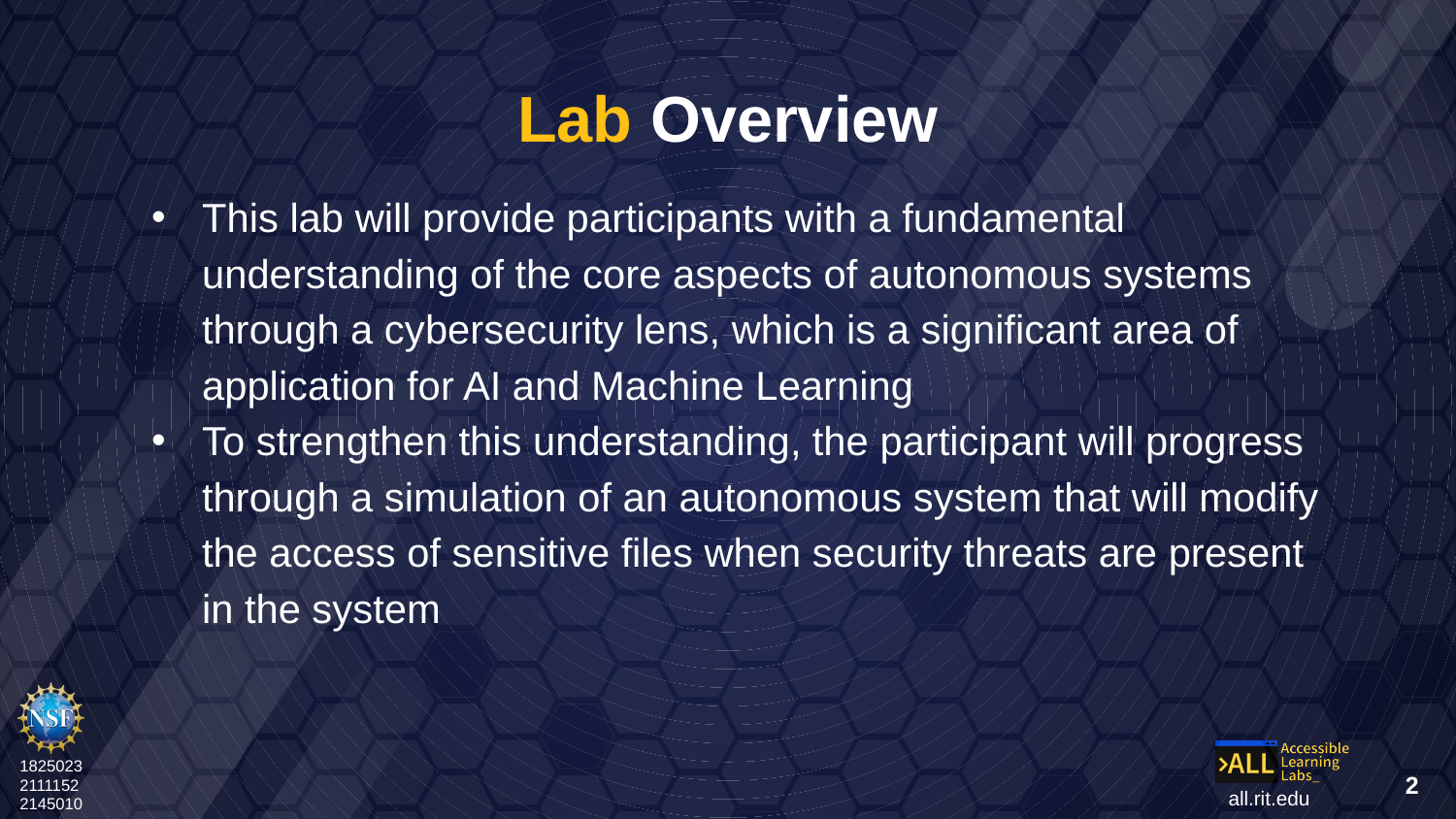

# Lab Overview
This lab will provide participants with a fundamental understanding of the core aspects of autonomous systems through a cybersecurity lens, which is a significant area of application for AI and Machine Learning
To strengthen this understanding, the participant will progress through a simulation of an autonomous system that will modify the access of sensitive files when security threats are present in the system
2